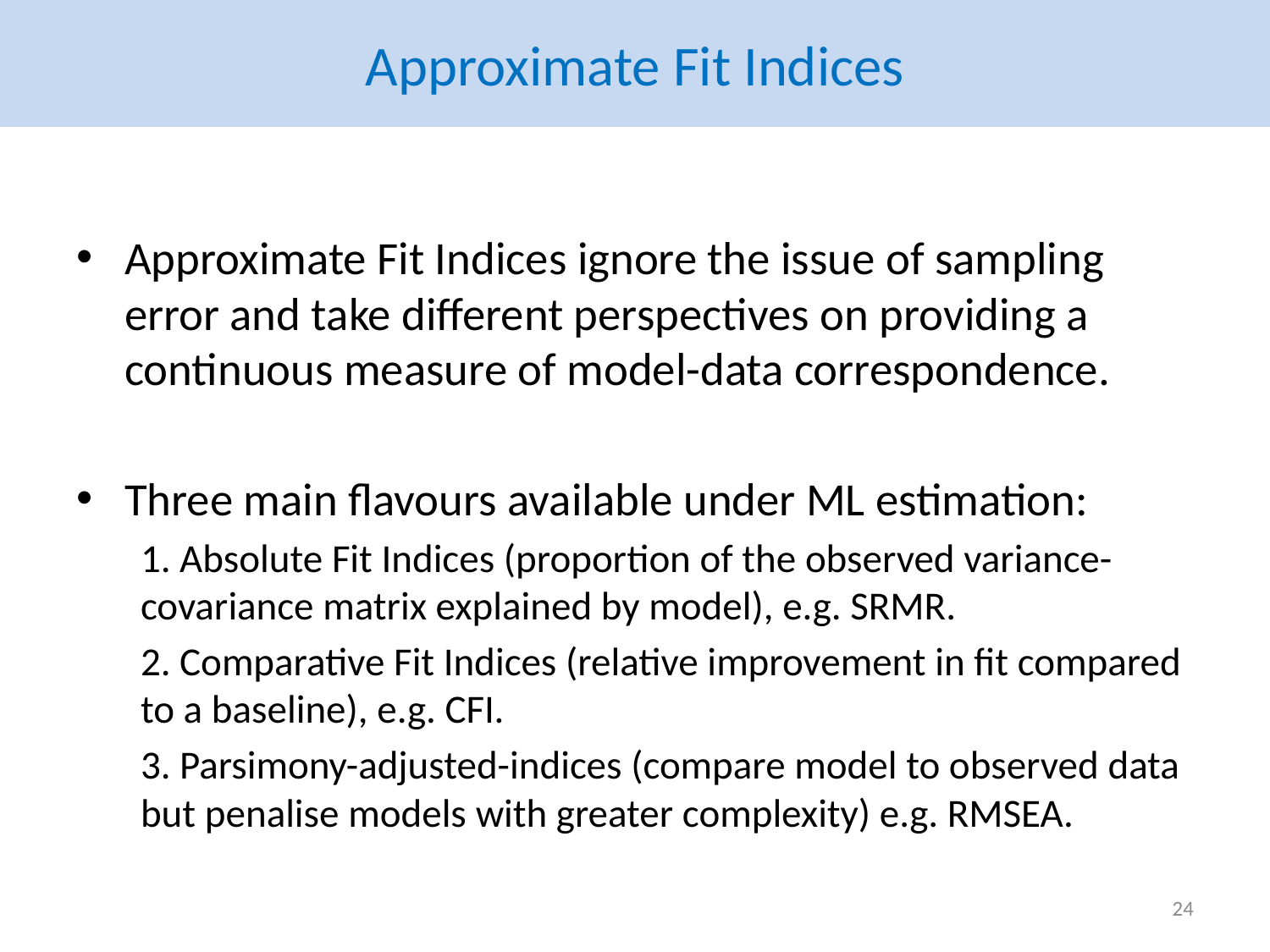

# Approximate Fit Indices
Approximate Fit Indices ignore the issue of sampling error and take different perspectives on providing a continuous measure of model-data correspondence.

Three main flavours available under ML estimation:
1. Absolute Fit Indices (proportion of the observed variance-covariance matrix explained by model), e.g. SRMR.
2. Comparative Fit Indices (relative improvement in fit compared to a baseline), e.g. CFI.
3. Parsimony-adjusted-indices (compare model to observed data but penalise models with greater complexity) e.g. RMSEA.
24